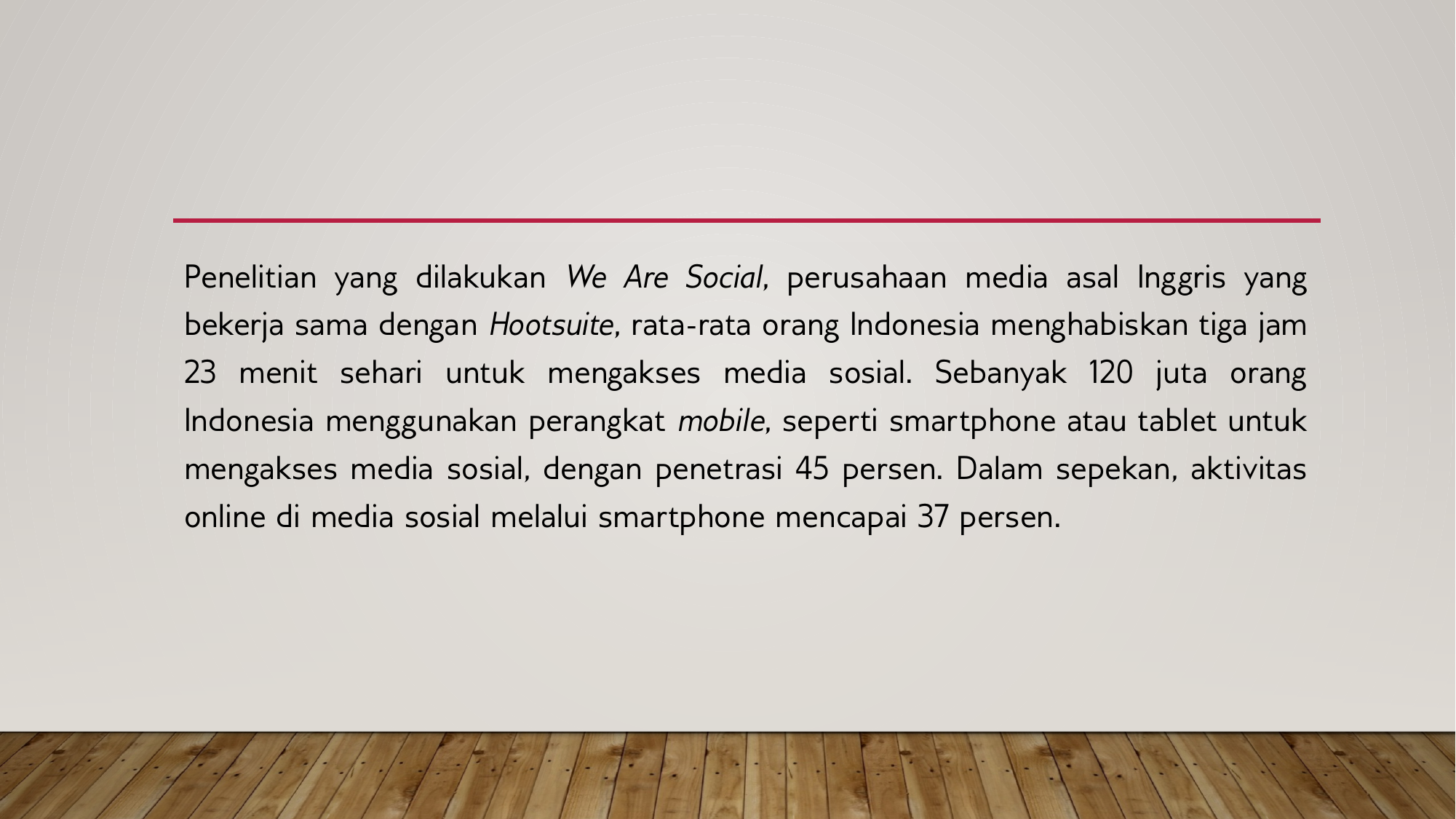

#
Penelitian yang dilakukan We Are Social, perusahaan media asal Inggris yang bekerja sama dengan Hootsuite, rata-rata orang Indonesia menghabiskan tiga jam 23 menit sehari untuk mengakses media sosial. Sebanyak 120 juta orang Indonesia menggunakan perangkat mobile, seperti smartphone atau tablet untuk mengakses media sosial, dengan penetrasi 45 persen. Dalam sepekan, aktivitas online di media sosial melalui smartphone mencapai 37 persen.